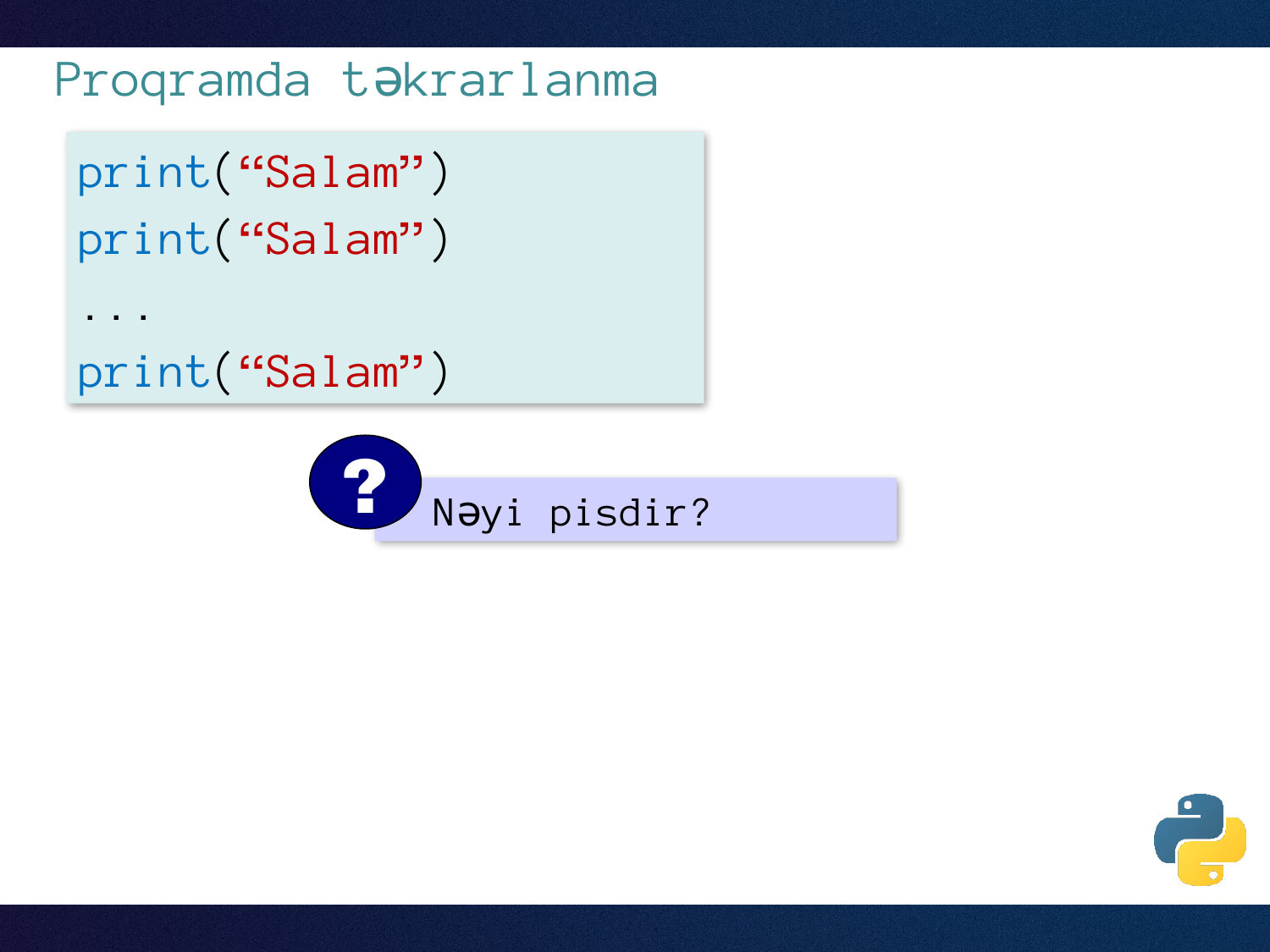

# Proqramda təkrarlanma
print(“Salam”)
print(“Salam”)
...
print(“Salam”)
?
  Nəyi pisdir?